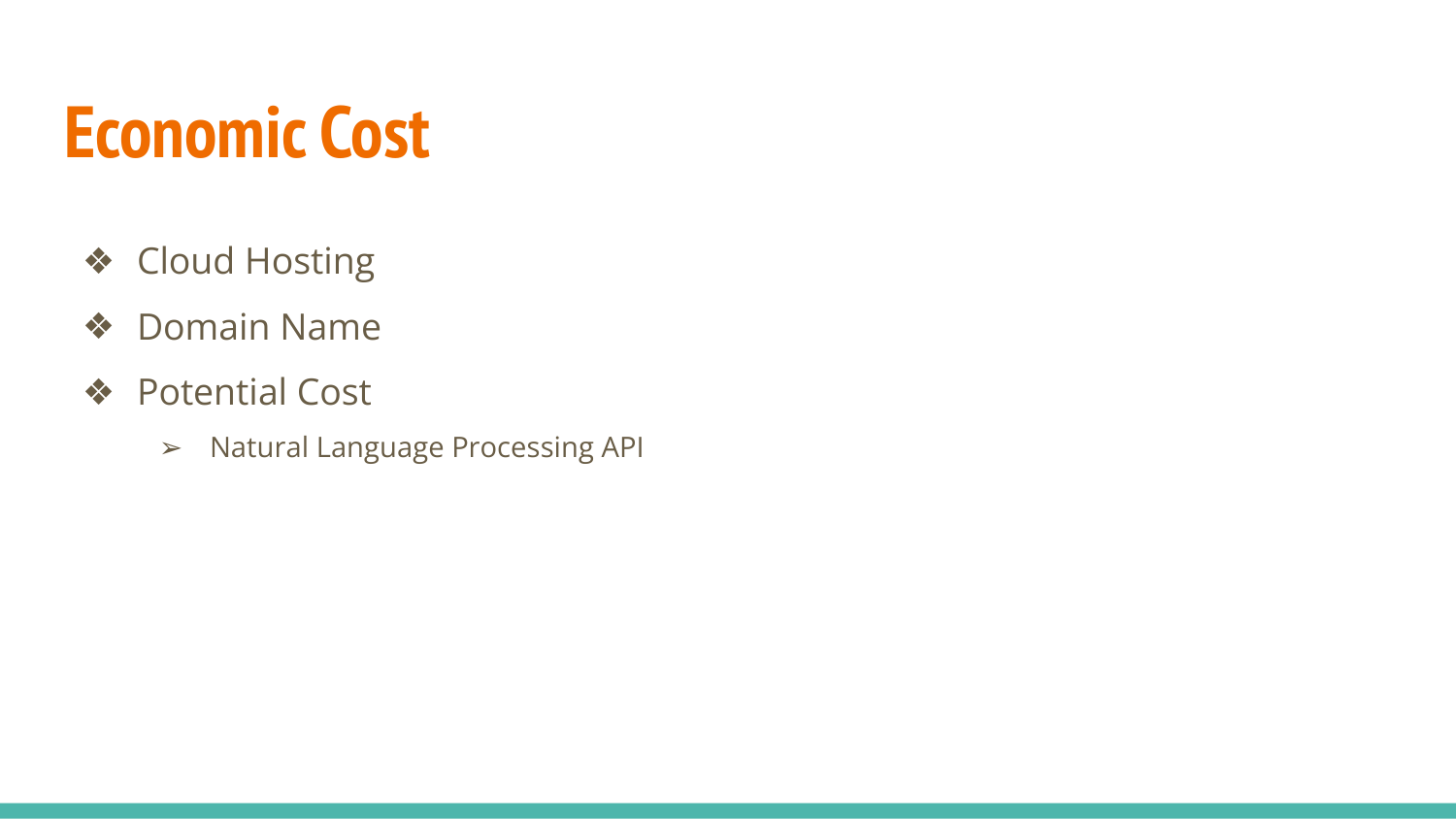

# Economic Cost
Cloud Hosting
Domain Name
Potential Cost
Natural Language Processing API